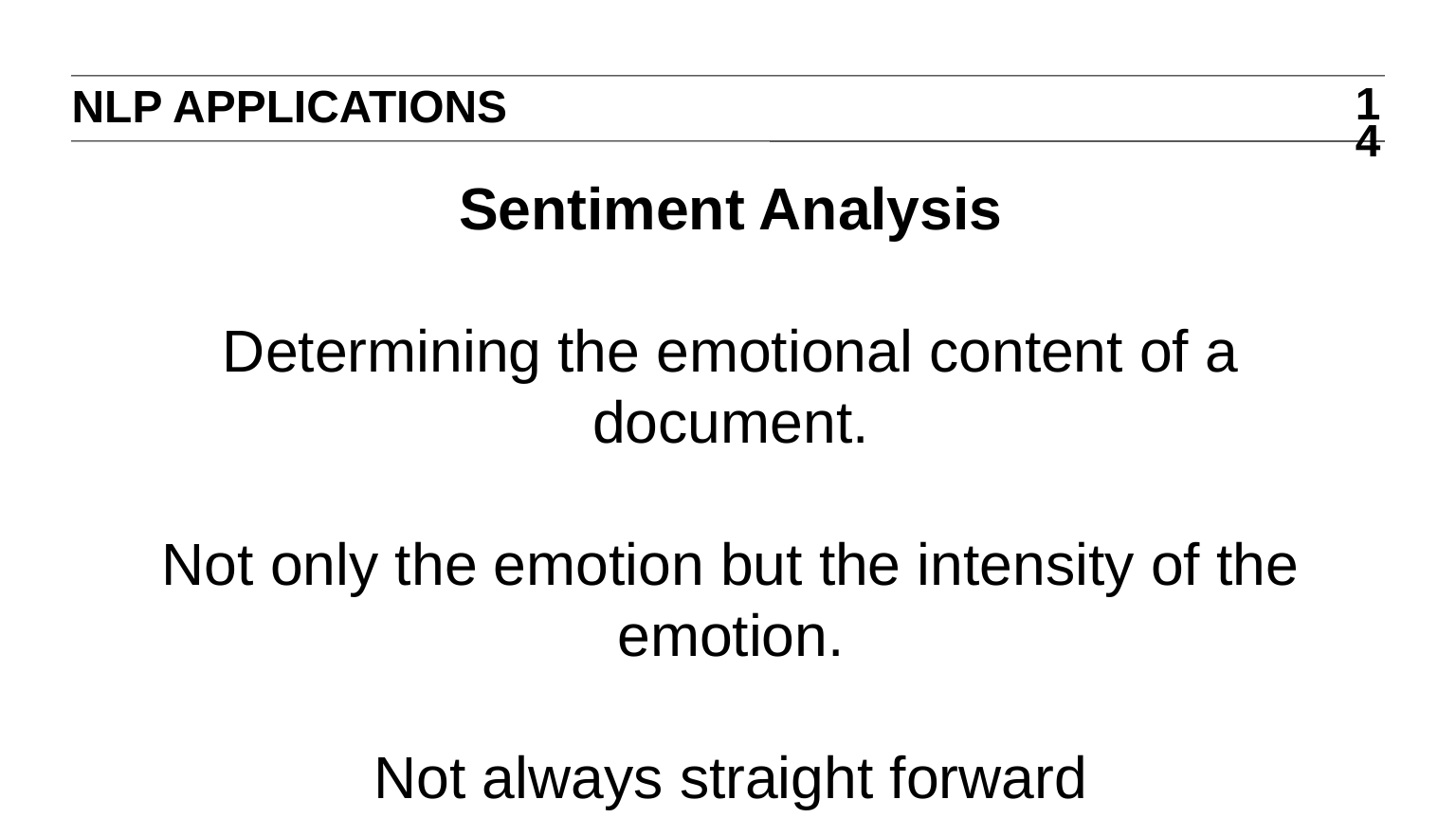

NLP Applications
14
# Sentiment Analysis Determining the emotional content of a document. Not only the emotion but the intensity of the emotion. Not always straight forward